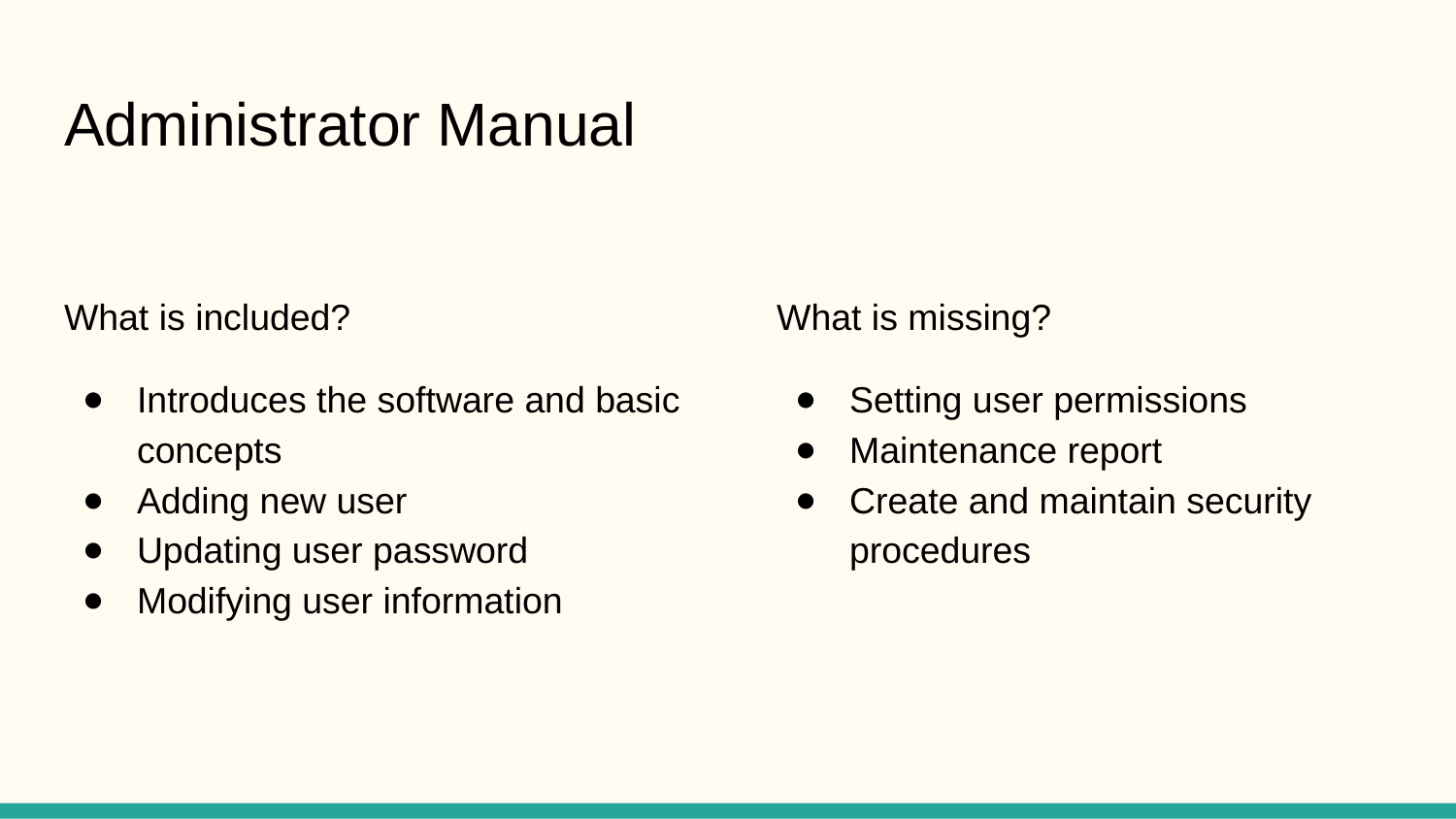

# Administrator Manual
What is included?
Introduces the software and basic concepts
Adding new user
Updating user password
Modifying user information

What is missing?
Setting user permissions
Maintenance report
Create and maintain security procedures